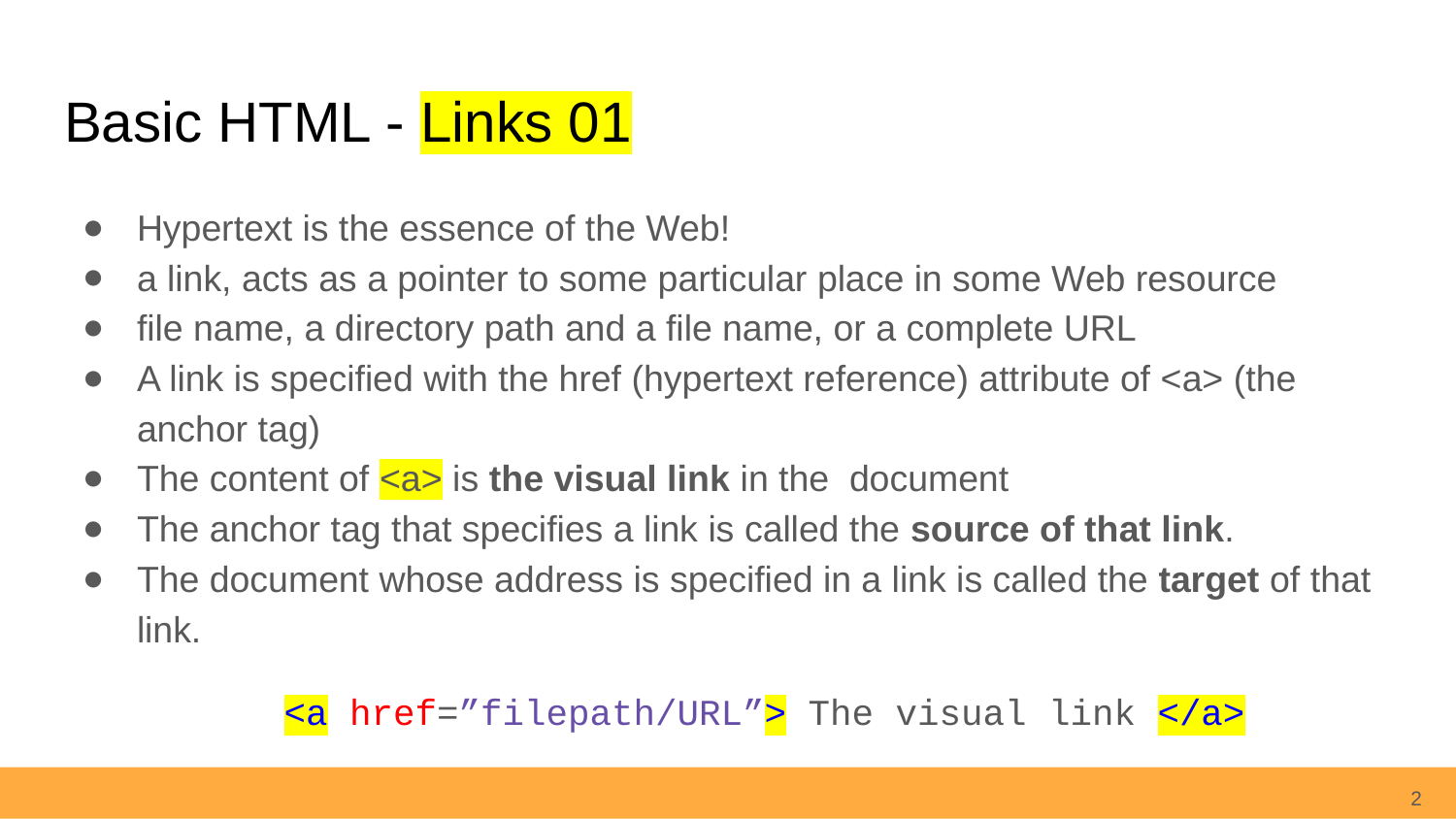

# Basic HTML - Links 01
Hypertext is the essence of the Web!
a link, acts as a pointer to some particular place in some Web resource
file name, a directory path and a file name, or a complete URL
A link is specified with the href (hypertext reference) attribute of <a> (the anchor tag)
The content of <a> is the visual link in the  document
The anchor tag that specifies a link is called the source of that link.
The document whose address is specified in a link is called the target of that link.
<a href=”filepath/URL”> The visual link </a>
2